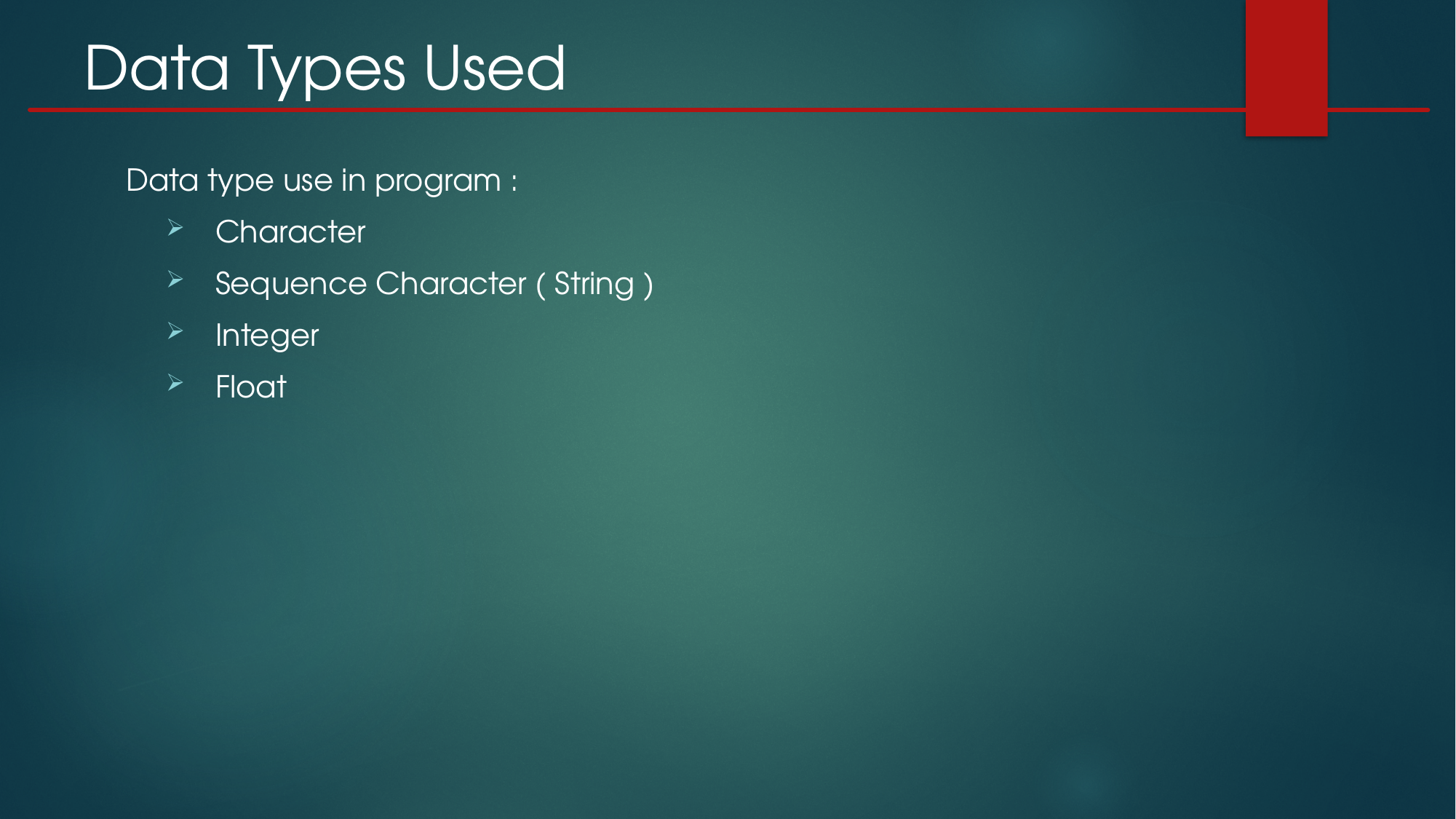

Data Types Used
     Data type use in program :
 Character
 Sequence Character ( String )
 Integer
 Float